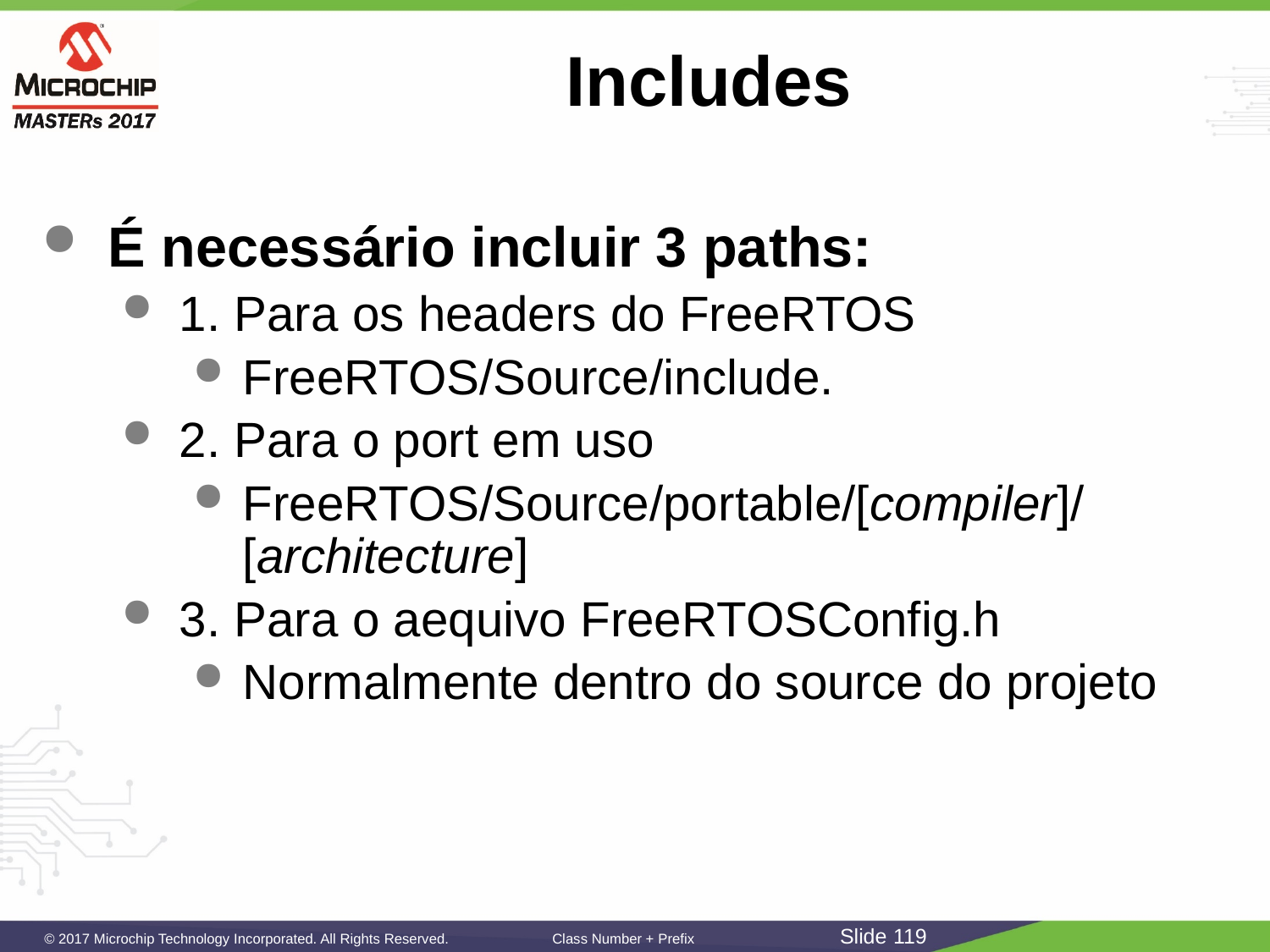

# Includes
É necessário incluir 3 paths:
1. Para os headers do FreeRTOS
FreeRTOS/Source/include.
2. Para o port em uso
FreeRTOS/Source/portable/[compiler]/[architecture]
3. Para o aequivo FreeRTOSConfig.h
Normalmente dentro do source do projeto